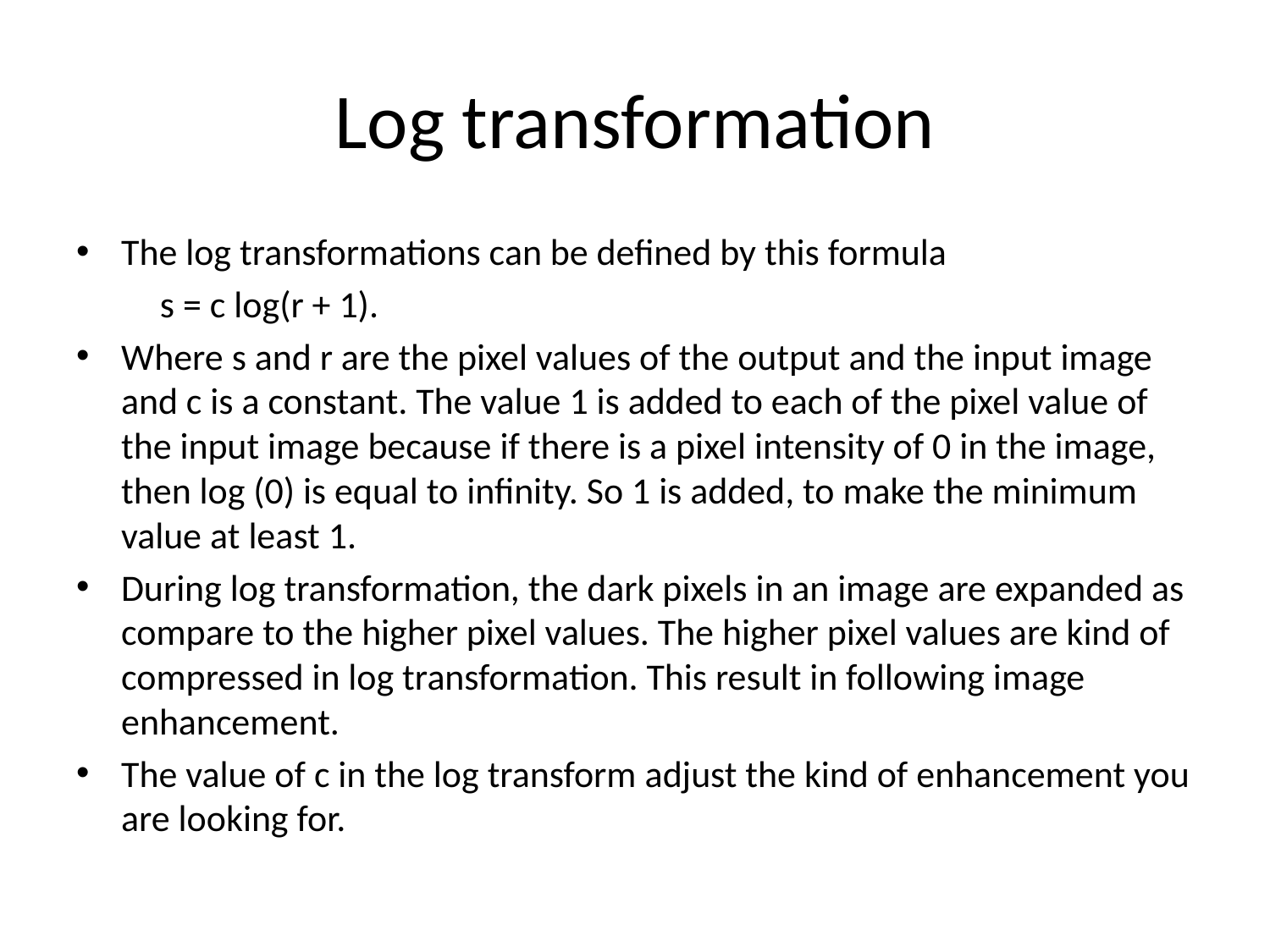

# Log transformation
The log transformations can be defined by this formula
			s = c log(r + 1).
Where s and r are the pixel values of the output and the input image and c is a constant. The value 1 is added to each of the pixel value of the input image because if there is a pixel intensity of 0 in the image, then log (0) is equal to infinity. So 1 is added, to make the minimum value at least 1.
During log transformation, the dark pixels in an image are expanded as compare to the higher pixel values. The higher pixel values are kind of compressed in log transformation. This result in following image enhancement.
The value of c in the log transform adjust the kind of enhancement you are looking for.